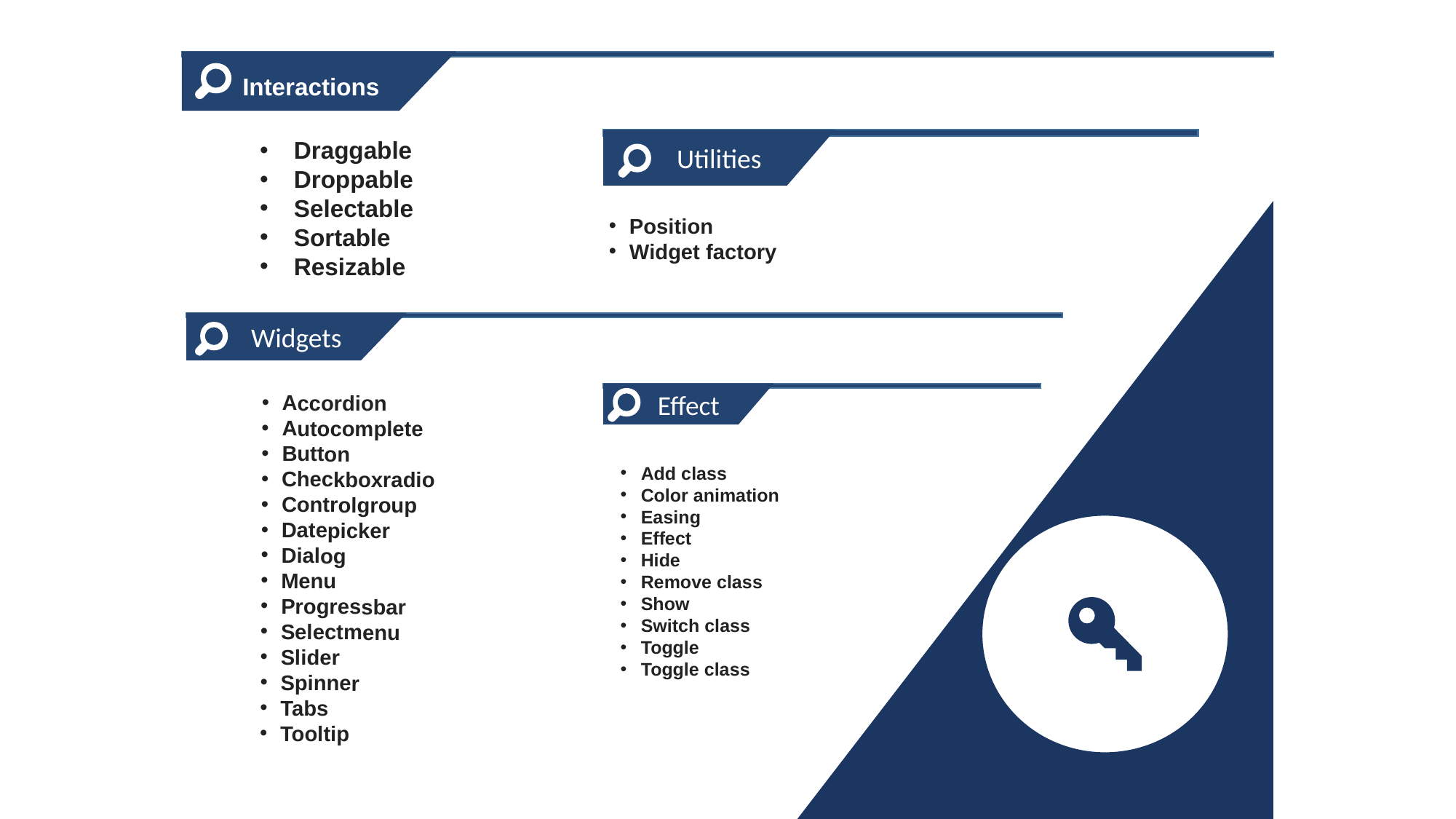

Interactions

Utilities
Draggable
Droppable
Selectable
Sortable
Resizable

Position
Widget factory

Widgets

Effect
Accordion
Autocomplete
Button
Checkboxradio
Controlgroup
Datepicker
Dialog
Menu
Progressbar
Selectmenu
Slider
Spinner
Tabs
Tooltip

Add class
Color animation
Easing
Effect
Hide
Remove class
Show
Switch class
Toggle
Toggle class